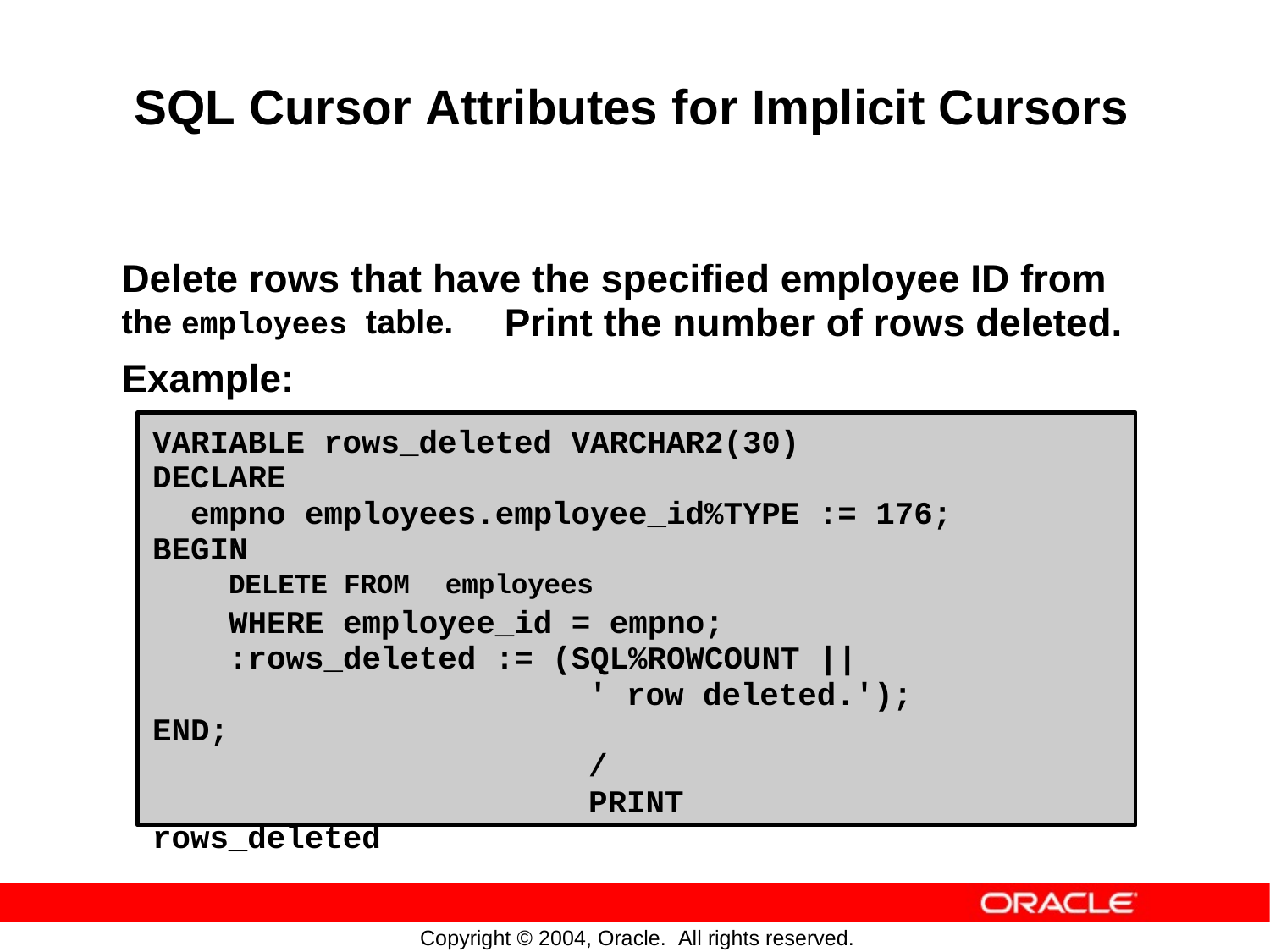

SQL
Cursor Attributes for Implicit Cursors
Delete
rows that have the specified employee ID from
the employees table.
Example:
Print
the number
of
rows
deleted.

VARIABLE rows_deleted VARCHAR2(30) DECLARE
empno employees.employee_id%TYPE := 176; BEGIN
DELETE FROM employees
WHERE employee_id = empno;
:rows_deleted := (SQL%ROWCOUNT ||
' row deleted.'); END;
/
PRINT rows_deleted

Copyright © 2004, Oracle.  All rights reserved.